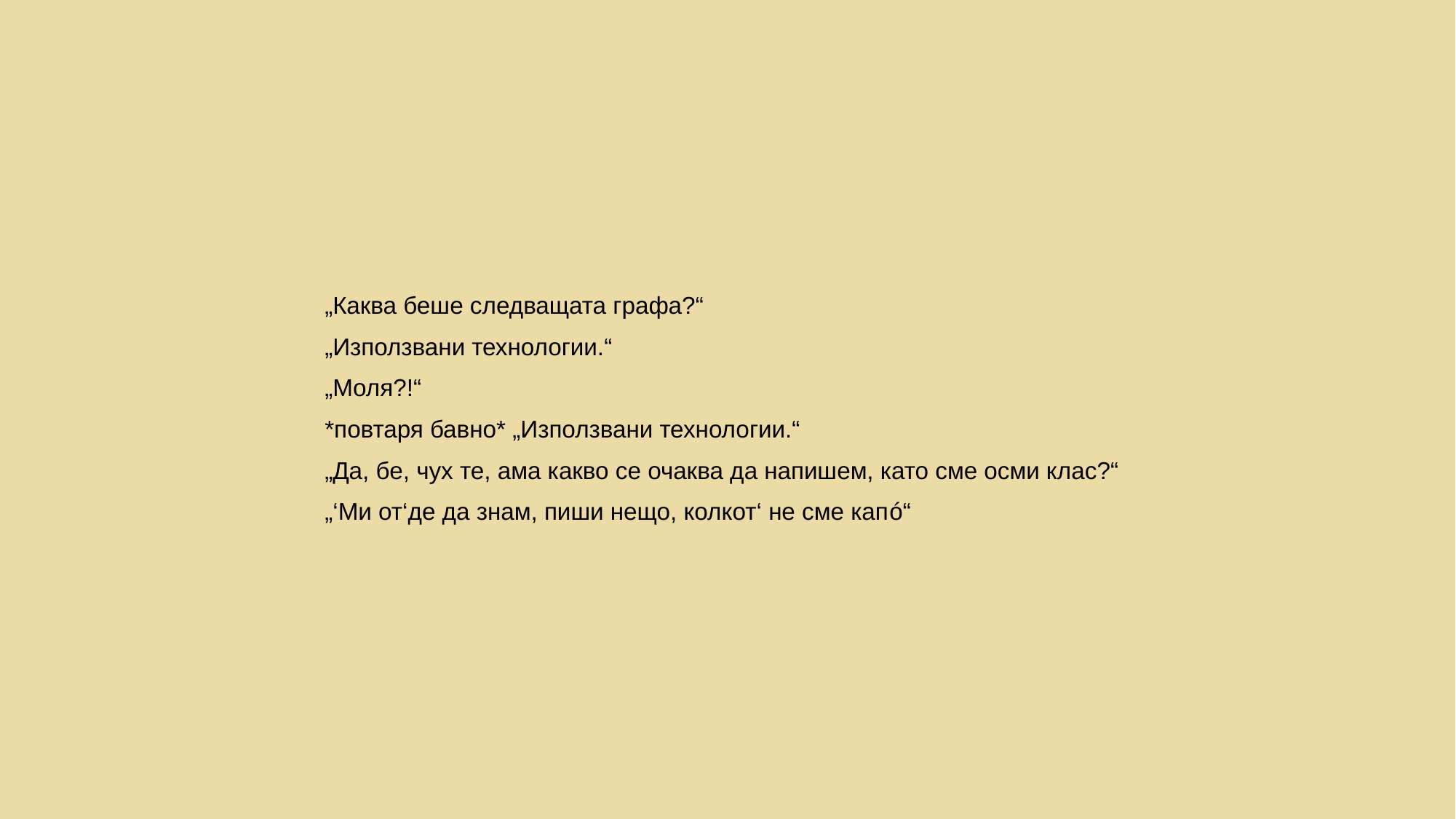

„Каква беше следващата графа?“
„Използвани технологии.“
„Моля?!“
*повтаря бавно* „Използвани технологии.“
„Да, бе, чух те, ама какво се очаква да напишем, като сме осми клас?“
„‘Ми от‘де да знам, пиши нещо, колкот‘ не сме капó“